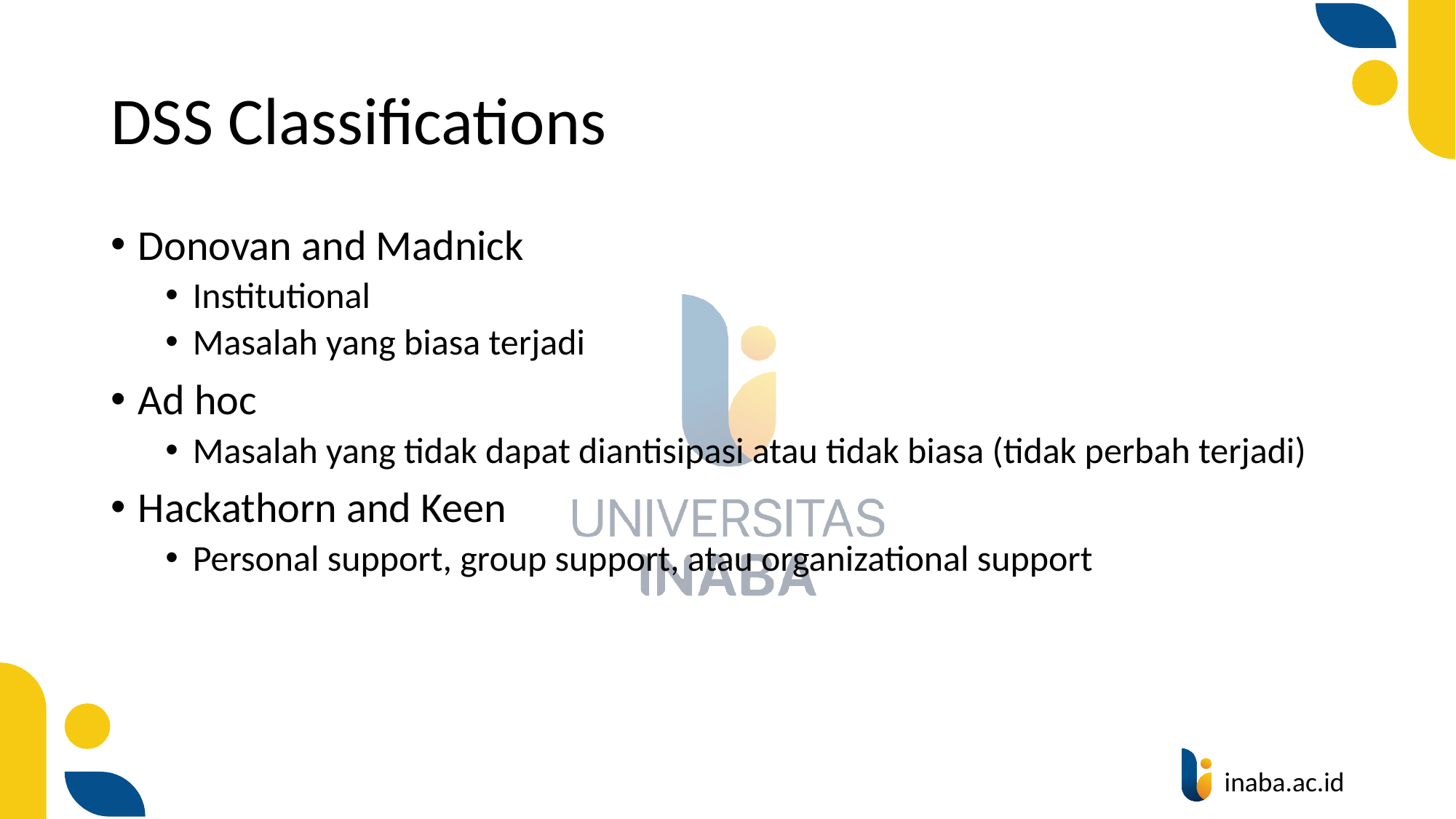

# DSS Classifications
Donovan and Madnick
Institutional
Masalah yang biasa terjadi
Ad hoc
Masalah yang tidak dapat diantisipasi atau tidak biasa (tidak perbah terjadi)
Hackathorn and Keen
Personal support, group support, atau organizational support